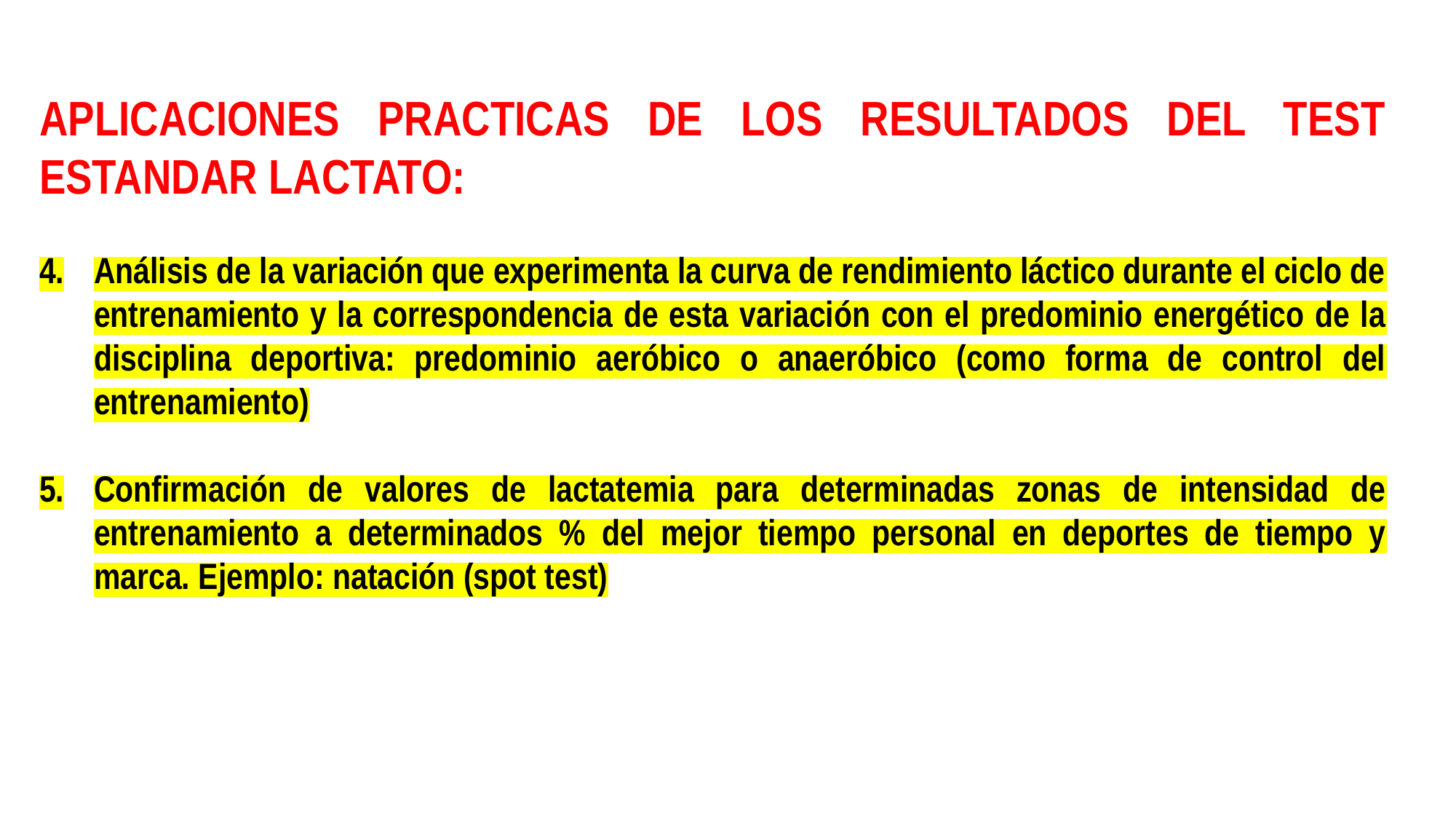

APLICACIONES PRACTICAS DE LOS RESULTADOS DEL TEST ESTANDAR LACTATO:

Análisis de la variación que experimenta la curva de rendimiento láctico durante el ciclo de entrenamiento y la correspondencia de esta variación con el predominio energético de la disciplina deportiva: predominio aeróbico o anaeróbico (como forma de control del entrenamiento)

Confirmación de valores de lactatemia para determinadas zonas de intensidad de entrenamiento a determinados % del mejor tiempo personal en deportes de tiempo y marca. Ejemplo: natación (spot test)